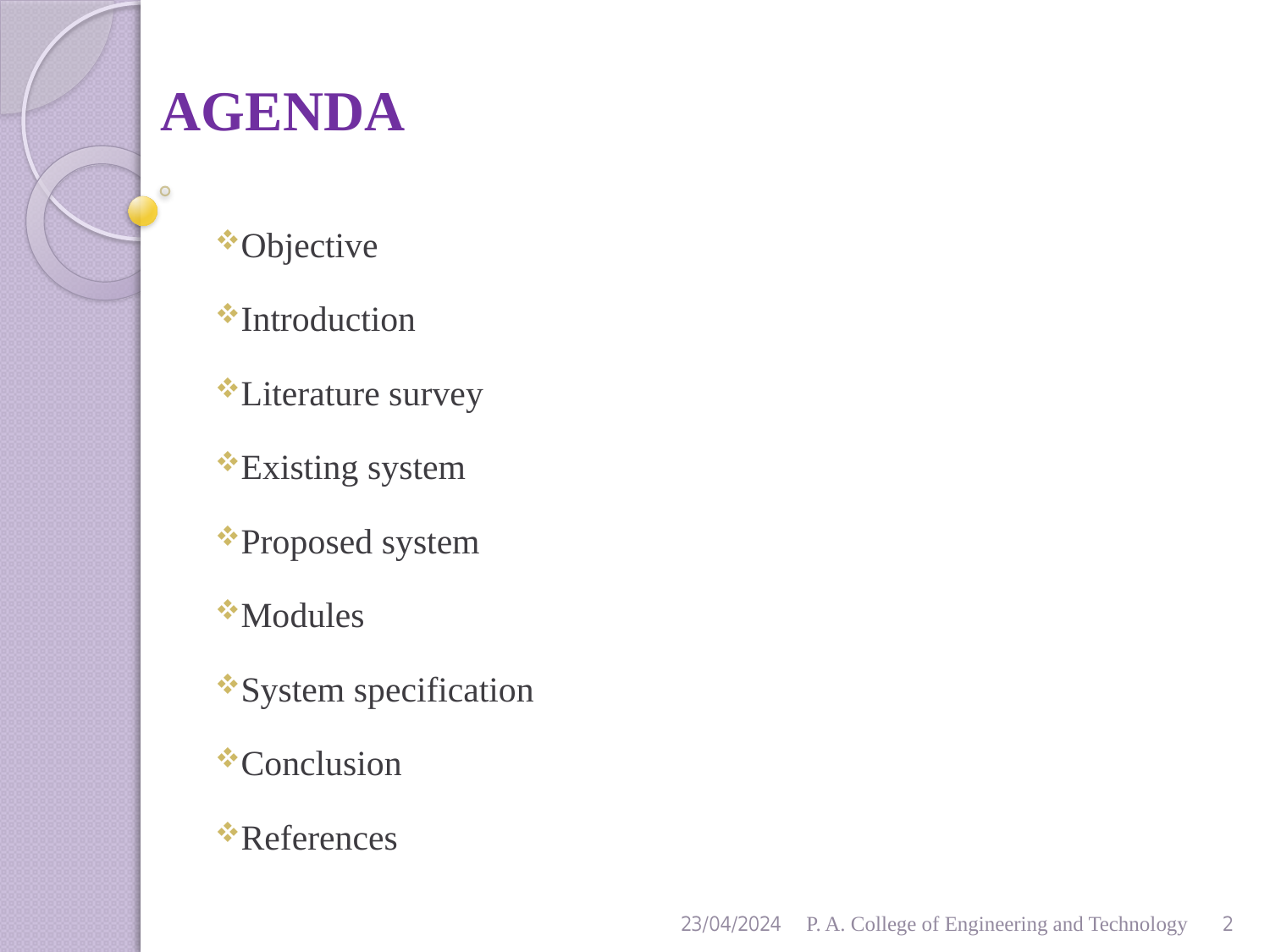

# AGENDA
Objective
Introduction
Literature survey
Existing system
Proposed system
Modules
System specification
Conclusion
References

23/04/2024
P. A. College of Engineering and Technology
2